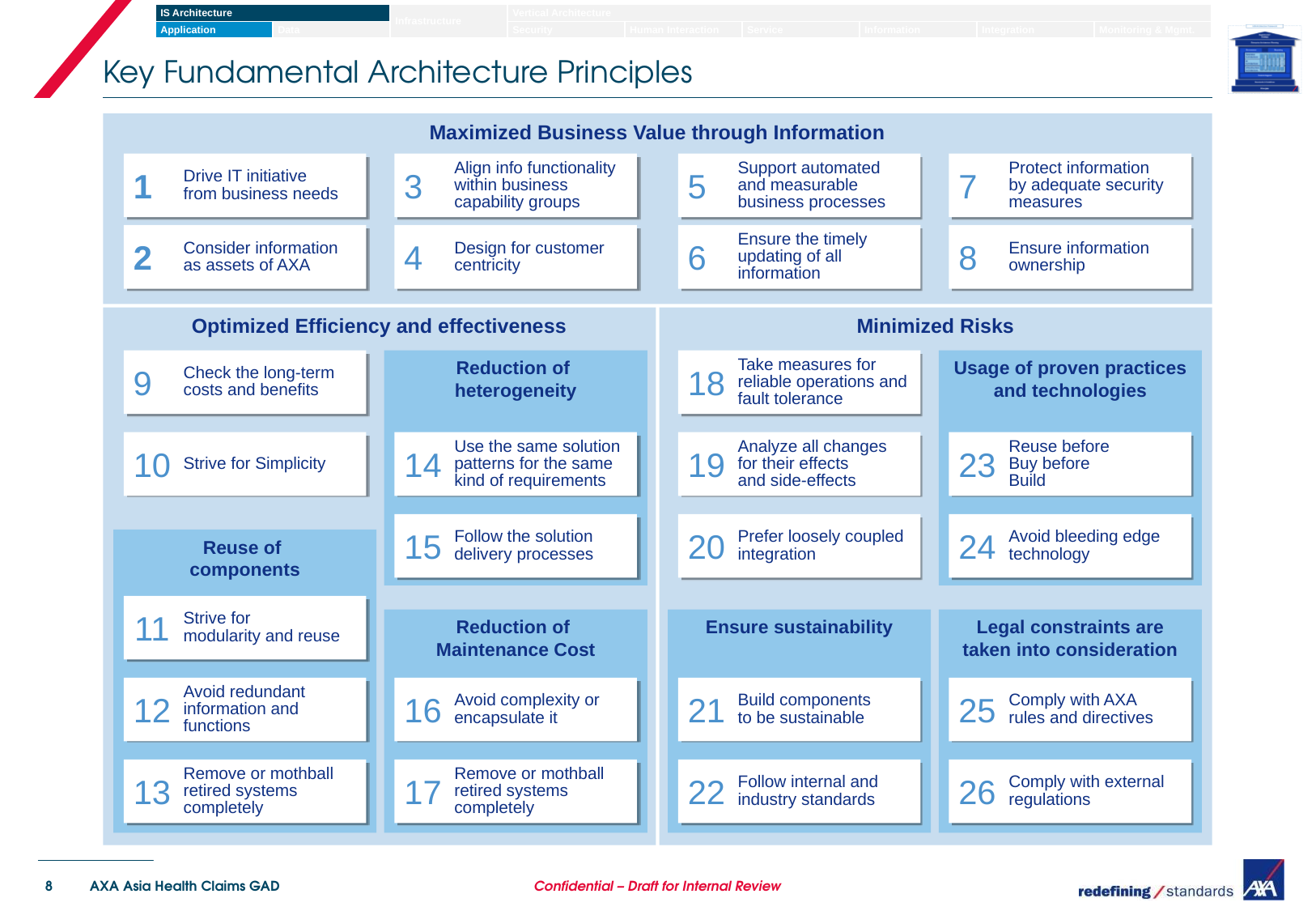

# Key Fundamental Architecture Principles
Maximized Business Value through Information
Drive IT initiative
from business needs
Align info functionality within business capability groups
Support automated
and measurable business processes
Protect information
by adequate security measures
1
3
5
7
Consider information
as assets of AXA
Design for customer centricity
Ensure the timely updating of all information
Ensure information ownership
2
4
6
8
Optimized Efficiency and effectiveness
Minimized Risks
Usage of proven practices and technologies
Check the long-term costs and benefits
Reduction of
heterogeneity
Take measures for reliable operations and fault tolerance
9
18
Strive for Simplicity
Use the same solution patterns for the same kind of requirements
Analyze all changes
for their effects
and side-effects
Reuse before
Buy before
Build
10
14
19
23
Follow the solution delivery processes
Prefer loosely coupled integration
Avoid bleeding edge technology
15
20
24
Reuse of
components
Strive for
modularity and reuse
11
Reduction of
Maintenance Cost
Ensure sustainability
Legal constraints are taken into consideration
Avoid redundant information and functions
Avoid complexity or encapsulate it
Build components
to be sustainable
Comply with AXA
rules and directives
12
16
21
25
Remove or mothball retired systems completely
Remove or mothball retired systems completely
Follow internal and industry standards
Comply with external regulations
13
17
22
26
8